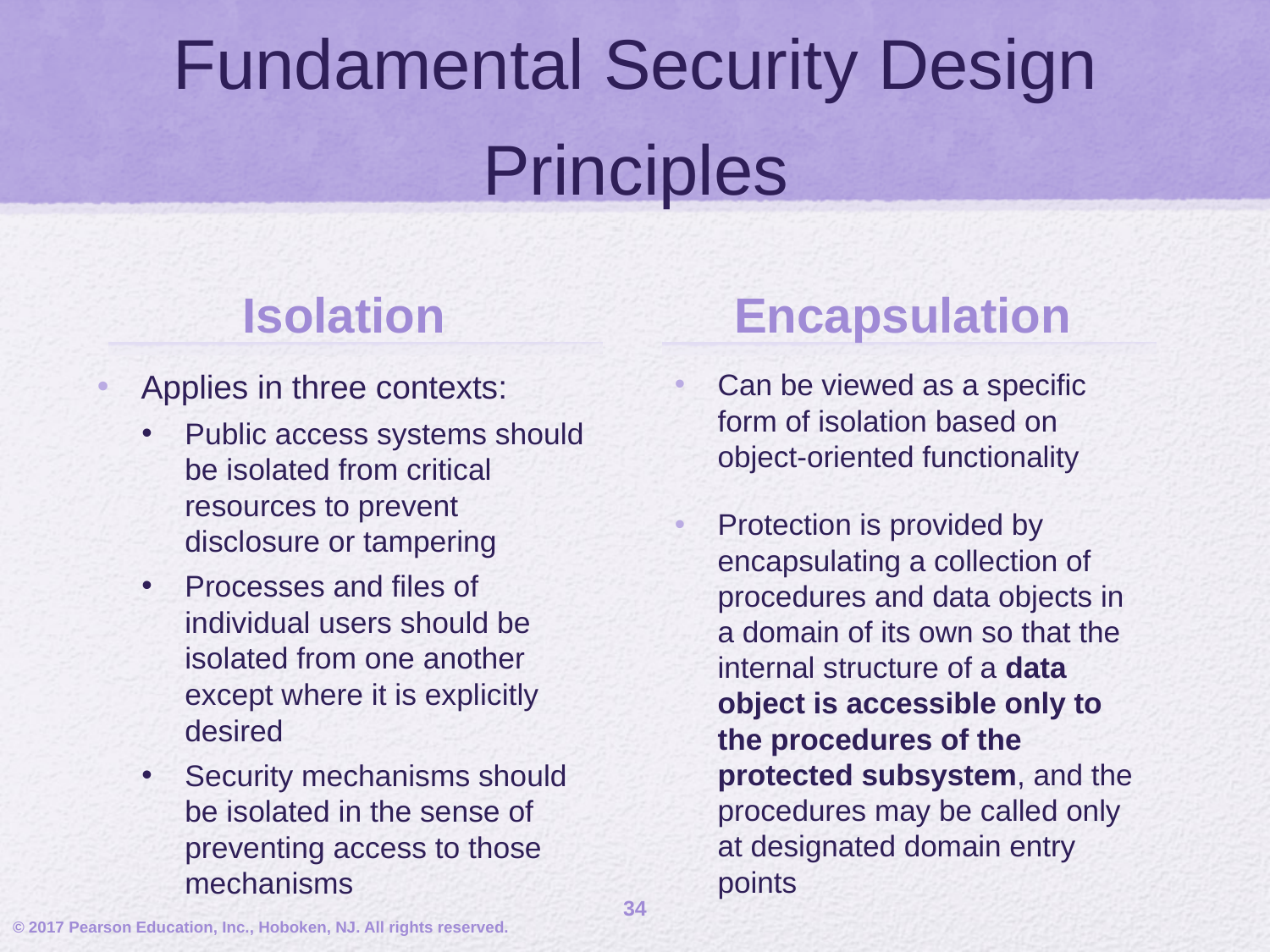

# Fundamental Security Design Principles
Isolation
Encapsulation
Applies in three contexts:
Public access systems should be isolated from critical resources to prevent disclosure or tampering
Processes and files of individual users should be isolated from one another except where it is explicitly desired
Security mechanisms should be isolated in the sense of preventing access to those mechanisms
Can be viewed as a specific form of isolation based on object-oriented functionality
Protection is provided by encapsulating a collection of procedures and data objects in a domain of its own so that the internal structure of a data object is accessible only to the procedures of the protected subsystem, and the procedures may be called only at designated domain entry points
34
© 2017 Pearson Education, Inc., Hoboken, NJ. All rights reserved.